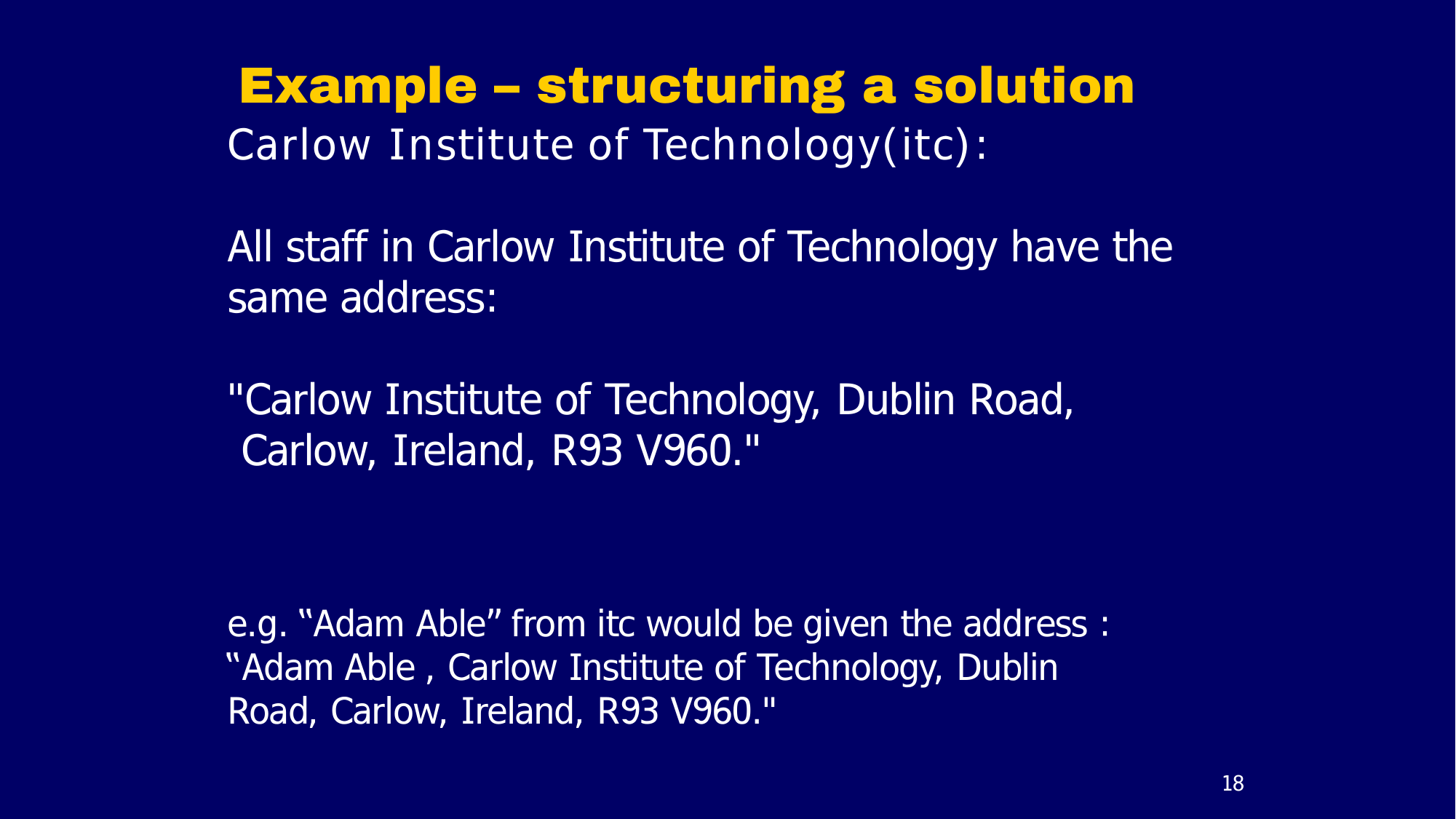

# Example – structuring a solution
Carlow Institute of Technology(itc):

All staff in Carlow Institute of Technology have the
same address:

"Carlow Institute of Technology, Dublin Road,
 Carlow, Ireland, R93 V960."

e.g. “Adam Able” from itc would be given the address :
“Adam Able , Carlow Institute of Technology, Dublin Road, Carlow, Ireland, R93 V960."

18